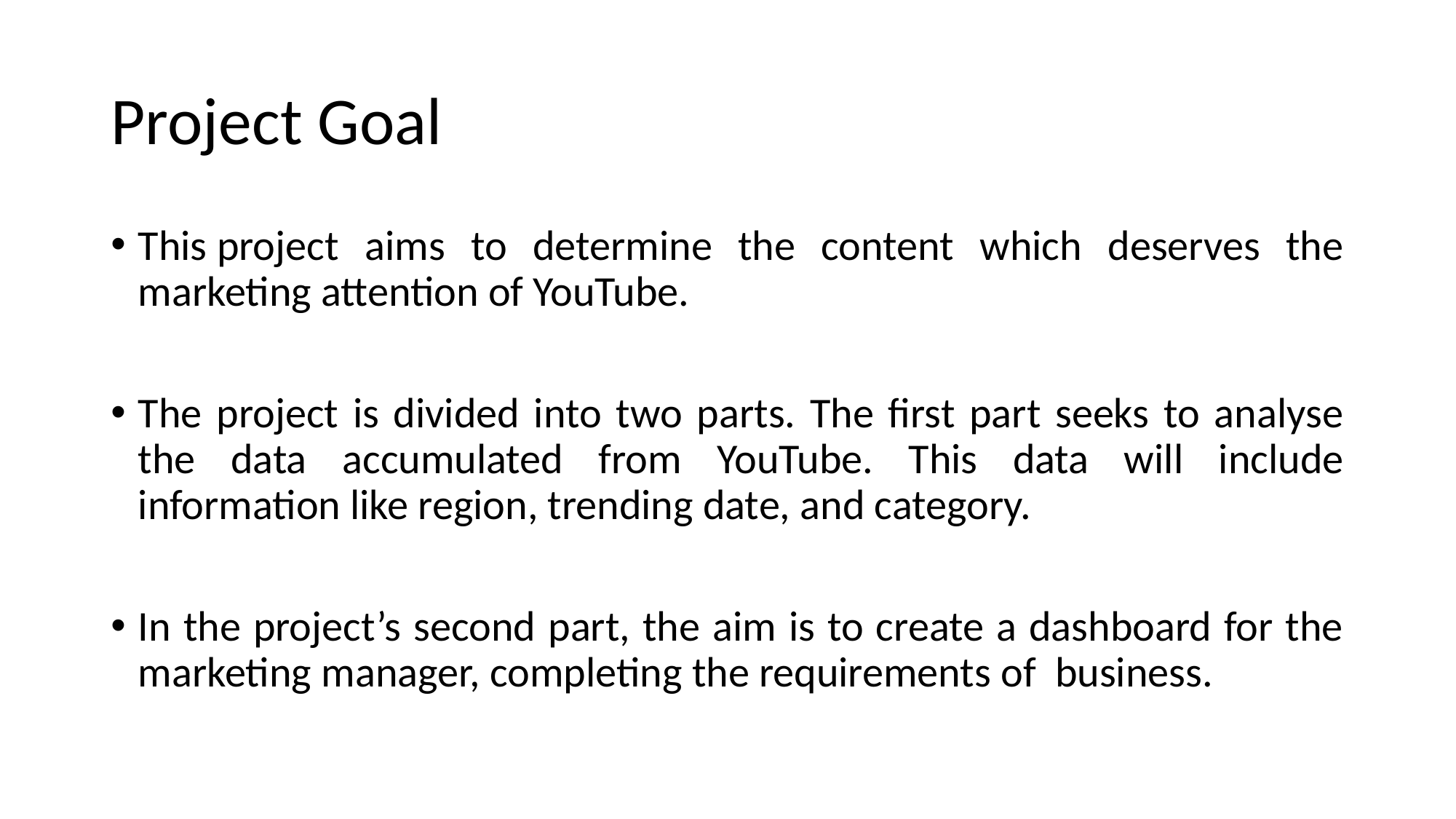

# Project Goal
This project aims to determine the content which deserves the marketing attention of YouTube.

The project is divided into two parts. The first part seeks to analyse the data accumulated from YouTube. This data will include information like region, trending date, and category.

In the project’s second part, the aim is to create a dashboard for the marketing manager, completing the requirements of  business.